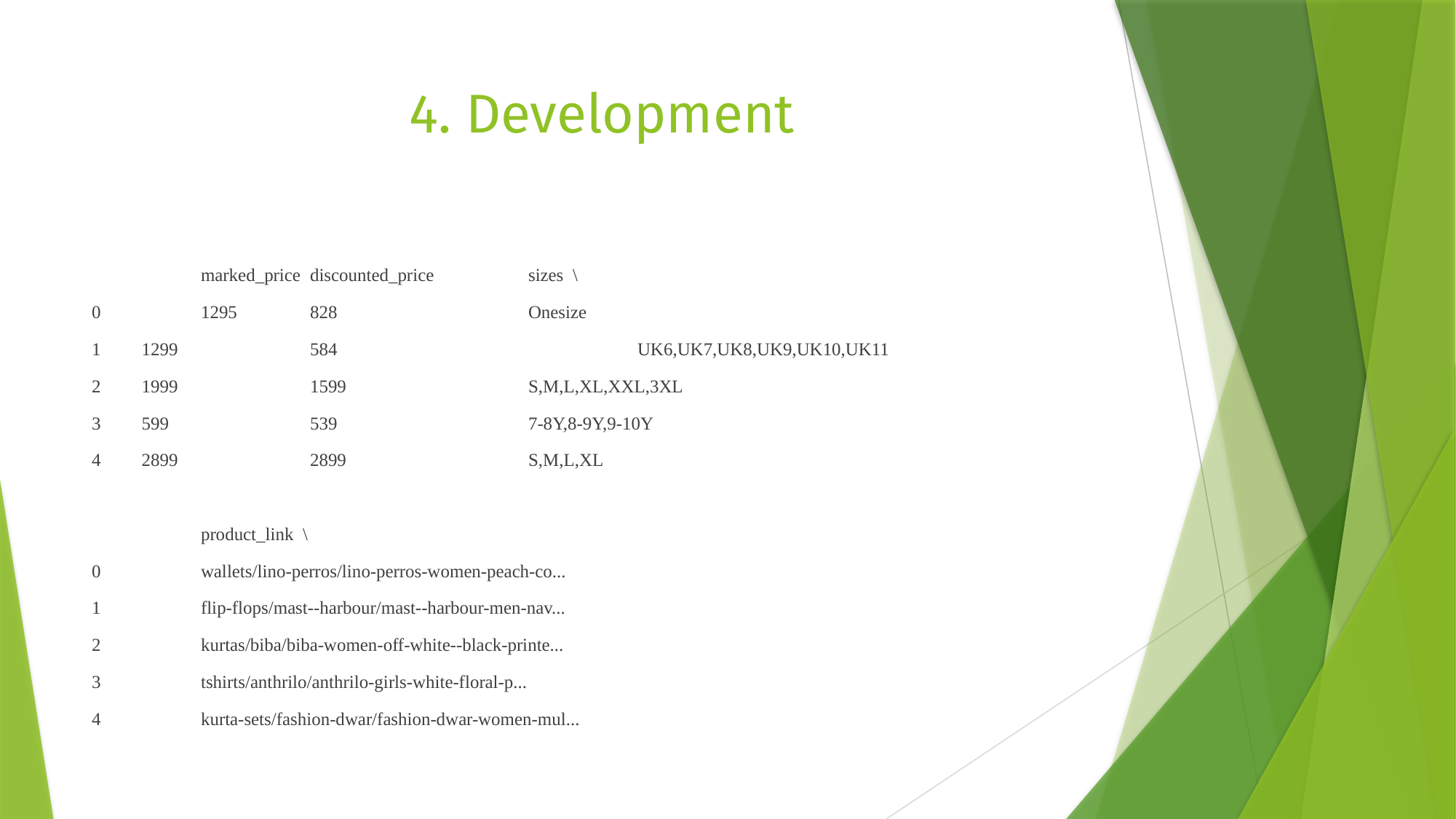

# 4. Development
 	marked_price 	discounted_price	sizes  \
0        	1295               	828                    	Onesize
1         1299               	584  			UK6,UK7,UK8,UK9,UK10,UK11
2         1999              	1599           		S,M,L,XL,XXL,3XL
3         599              	539            		7-8Y,8-9Y,9-10Y
4         2899            	2899                   	S,M,L,XL

	product_link  \
0  	wallets/lino-perros/lino-perros-women-peach-co...
1  	flip-flops/mast--harbour/mast--harbour-men-nav...
2  	kurtas/biba/biba-women-off-white--black-printe...
3  	tshirts/anthrilo/anthrilo-girls-white-floral-p...
4  	kurta-sets/fashion-dwar/fashion-dwar-women-mul...